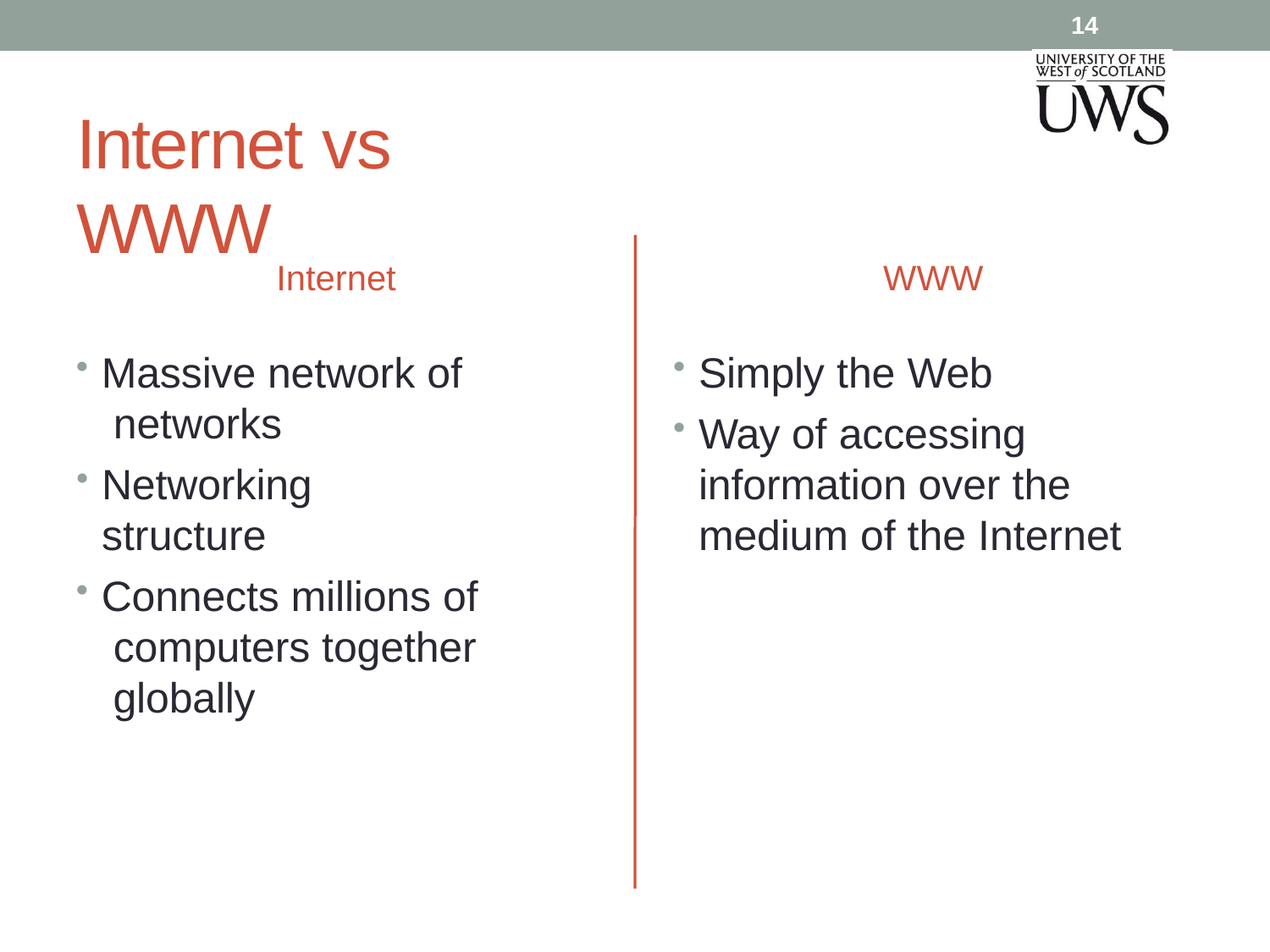

14
# Internet vs WWW
Internet

Massive network of  networks
Networking structure
Connects millions of  computers together  globally
WWW

Simply the Web
Way of accessing  information over the  medium of the Internet